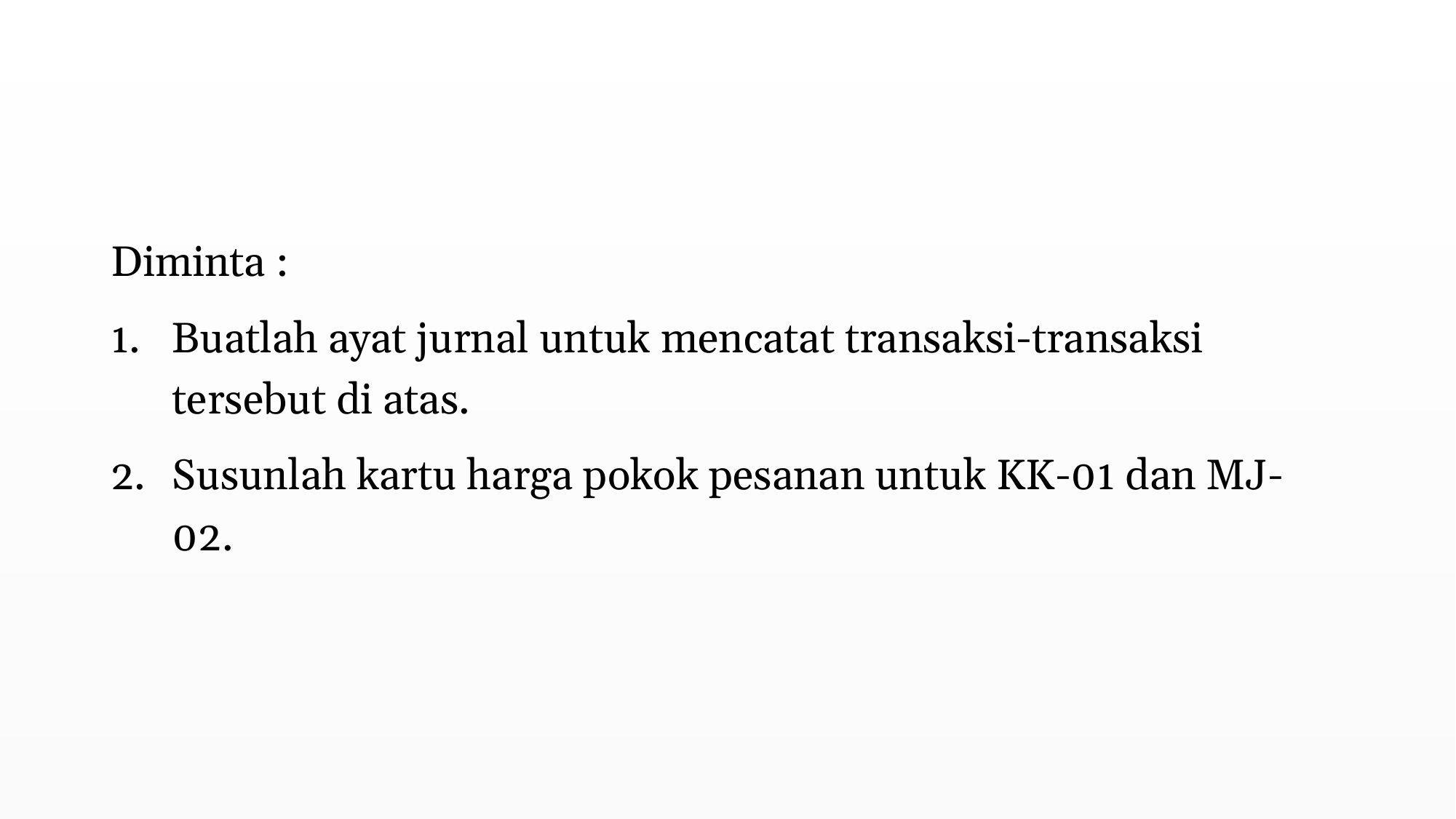

#
Diminta :
Buatlah ayat jurnal untuk mencatat transaksi-transaksi tersebut di atas.
Susunlah kartu harga pokok pesanan untuk KK-01 dan MJ-02.